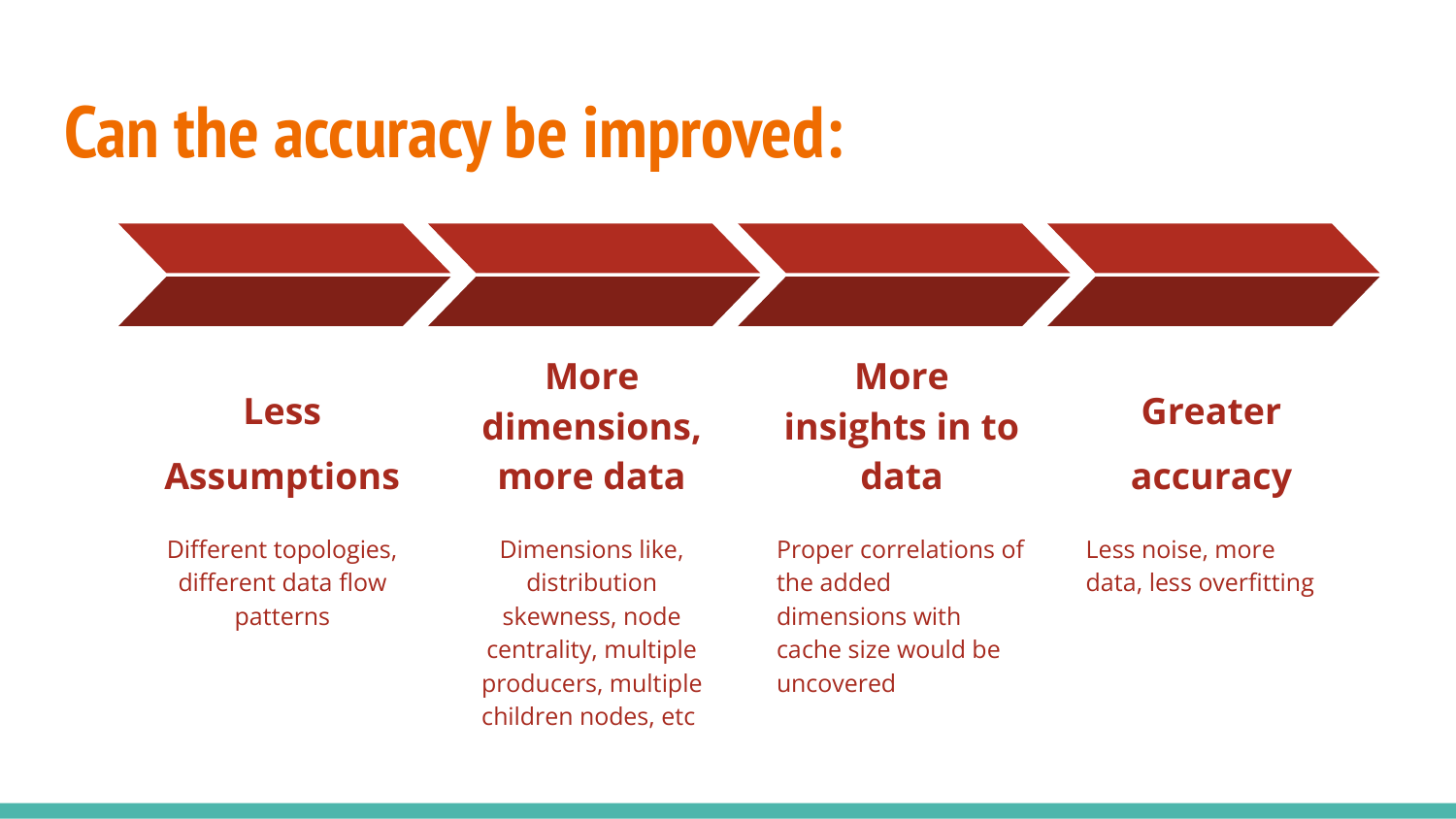

# Can the accuracy be improved:

Less Assumptions
Different topologies, different data flow patterns

More dimensions, more data
Dimensions like, distribution skewness, node centrality, multiple producers, multiple children nodes, etc

More insights in to data
Proper correlations of the added dimensions with cache size would be uncovered

Greater accuracy
Less noise, more data, less overfitting